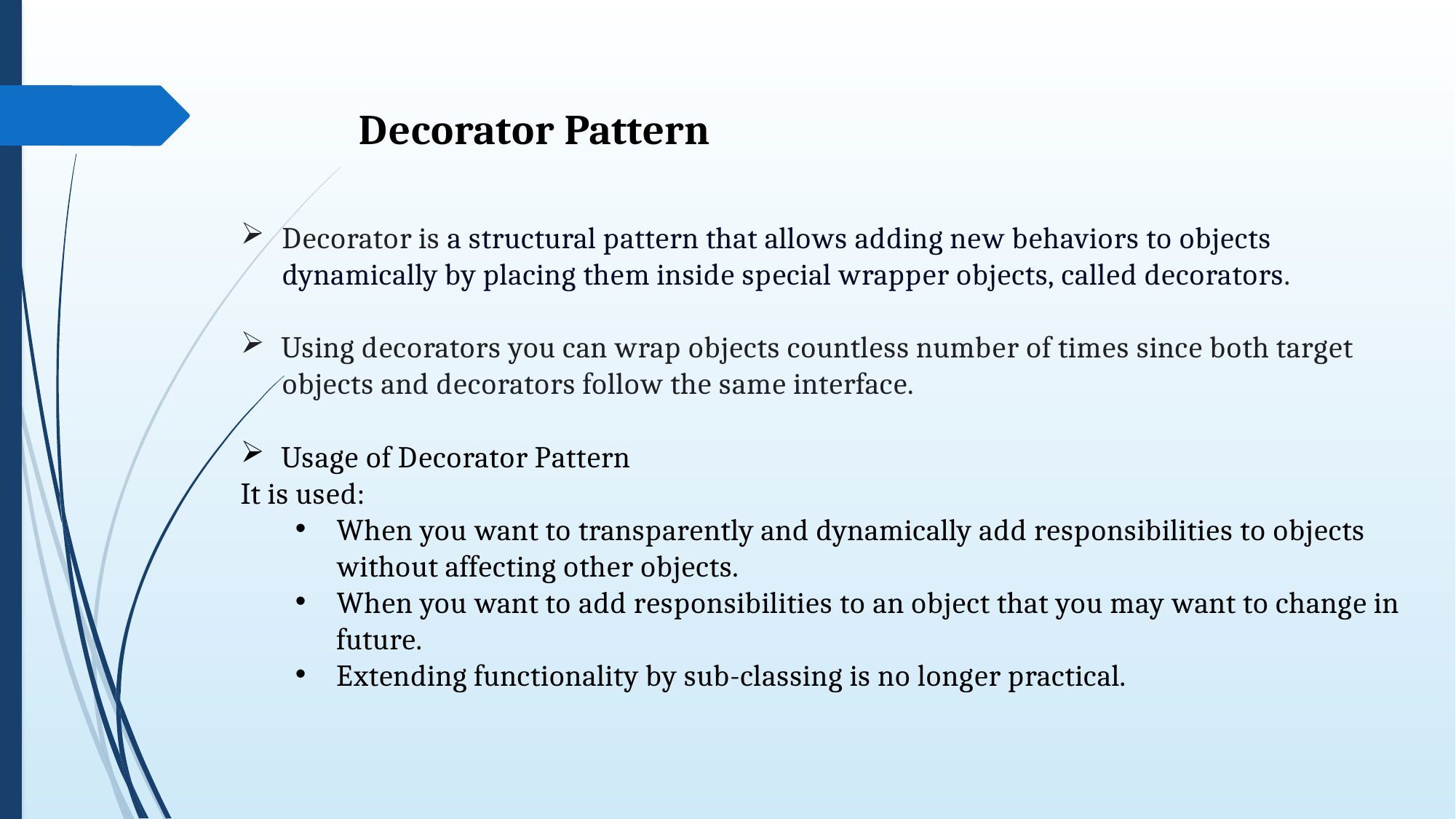

Decorator Pattern
Decorator is a structural pattern that allows adding new behaviors to objects dynamically by placing them inside special wrapper objects, called decorators.

Using decorators you can wrap objects countless number of times since both target objects and decorators follow the same interface.

Usage of Decorator Pattern
It is used:
When you want to transparently and dynamically add responsibilities to objects without affecting other objects.
When you want to add responsibilities to an object that you may want to change in future.
Extending functionality by sub-classing is no longer practical.